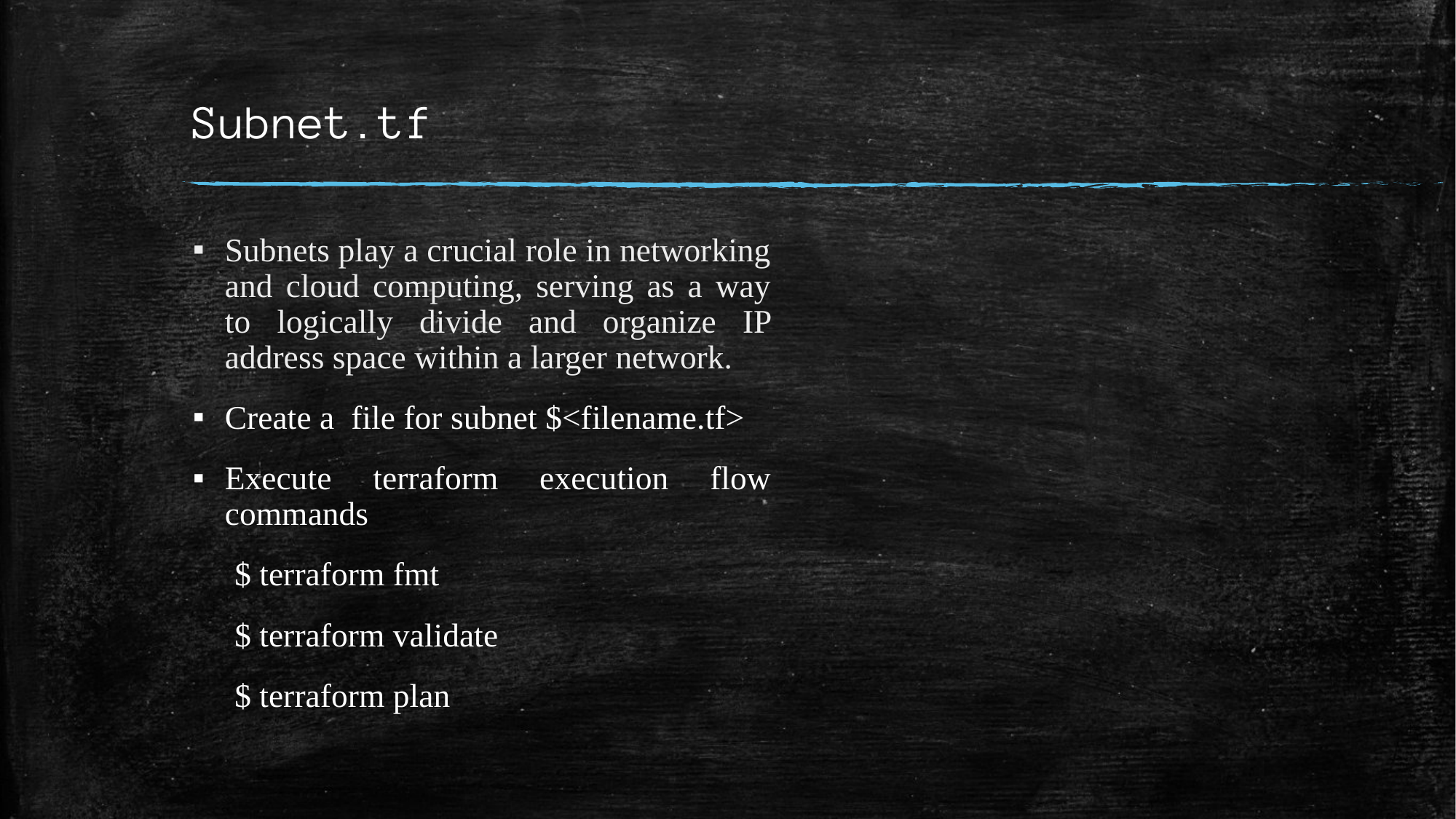

# Subnet.tf
Subnets play a crucial role in networking and cloud computing, serving as a way to logically divide and organize IP address space within a larger network.
Create a  file for subnet $<filename.tf>
Execute terraform execution flow commands
     $ terraform fmt
     $ terraform validate
     $ terraform plan